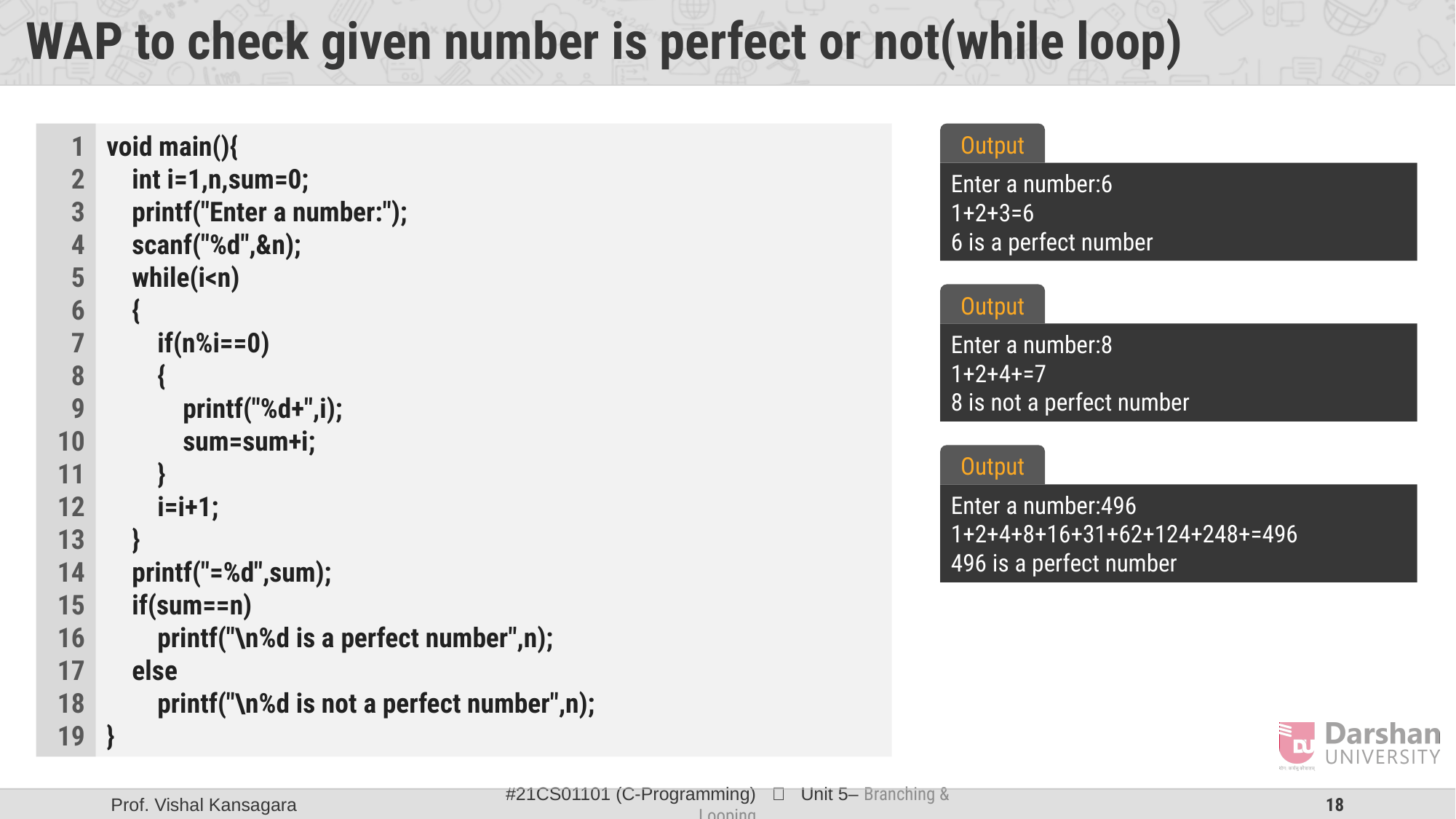

# WAP to check given number is perfect or not(while loop)
1
2
3
4
5
6
7
8
9
10
11
12
13
14
15
16
17
18
19
void main(){
    int i=1,n,sum=0;
    printf("Enter a number:");
    scanf("%d",&n);
    while(i<n)
    {
        if(n%i==0)
        {
            printf("%d+",i);
            sum=sum+i;
        }
        i=i+1;
    }
    printf("=%d",sum);
    if(sum==n)
        printf("\n%d is a perfect number",n);
    else
        printf("\n%d is not a perfect number",n);
}
Output
Enter a number:6
1+2+3=6
6 is a perfect number
Output
Enter a number:8
1+2+4+=7
8 is not a perfect number
Output
Enter a number:496
1+2+4+8+16+31+62+124+248+=496
496 is a perfect number